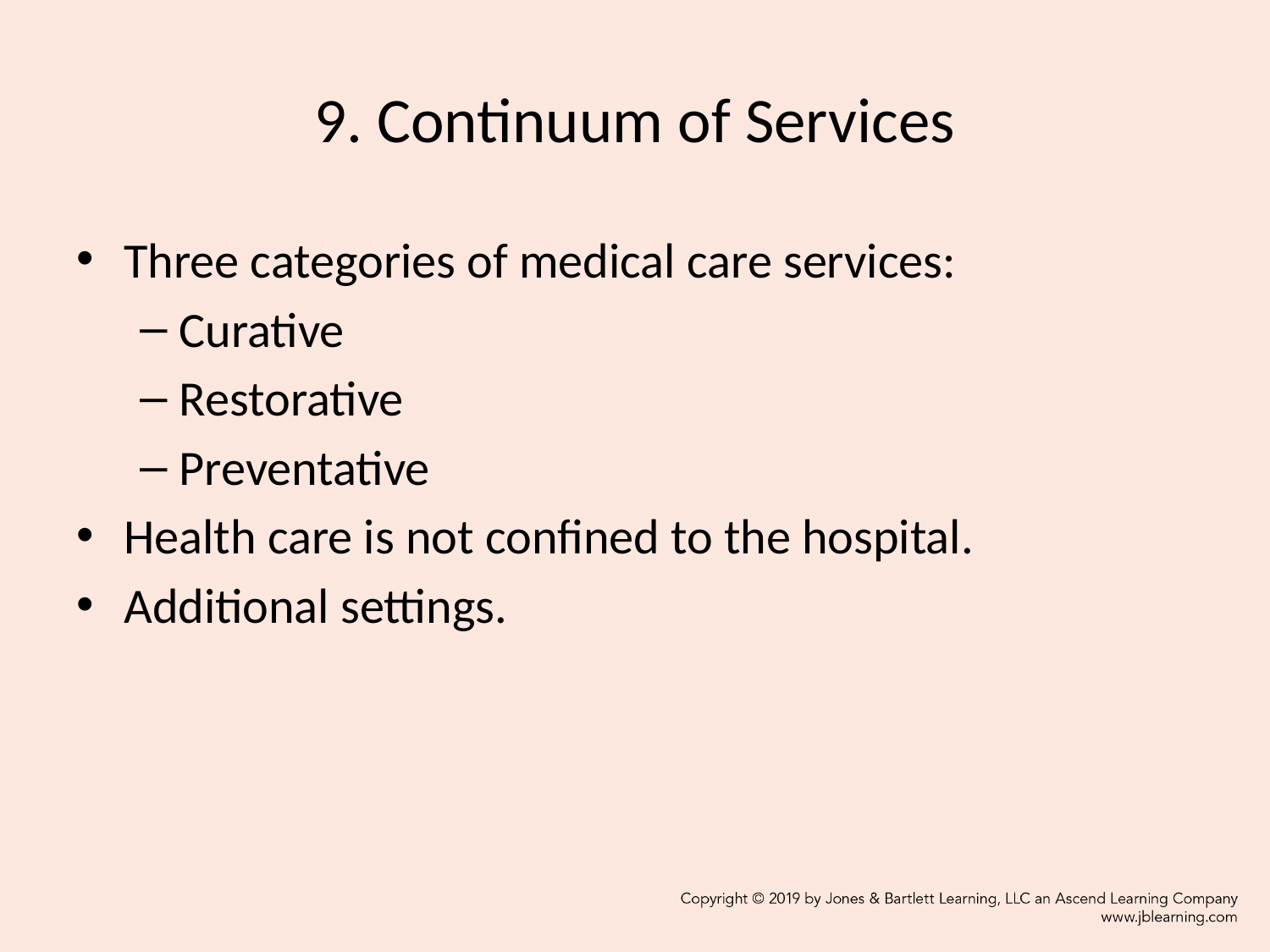

# 9. Continuum of Services
Three categories of medical care services:
Curative
Restorative
Preventative
Health care is not confined to the hospital.
Additional settings.